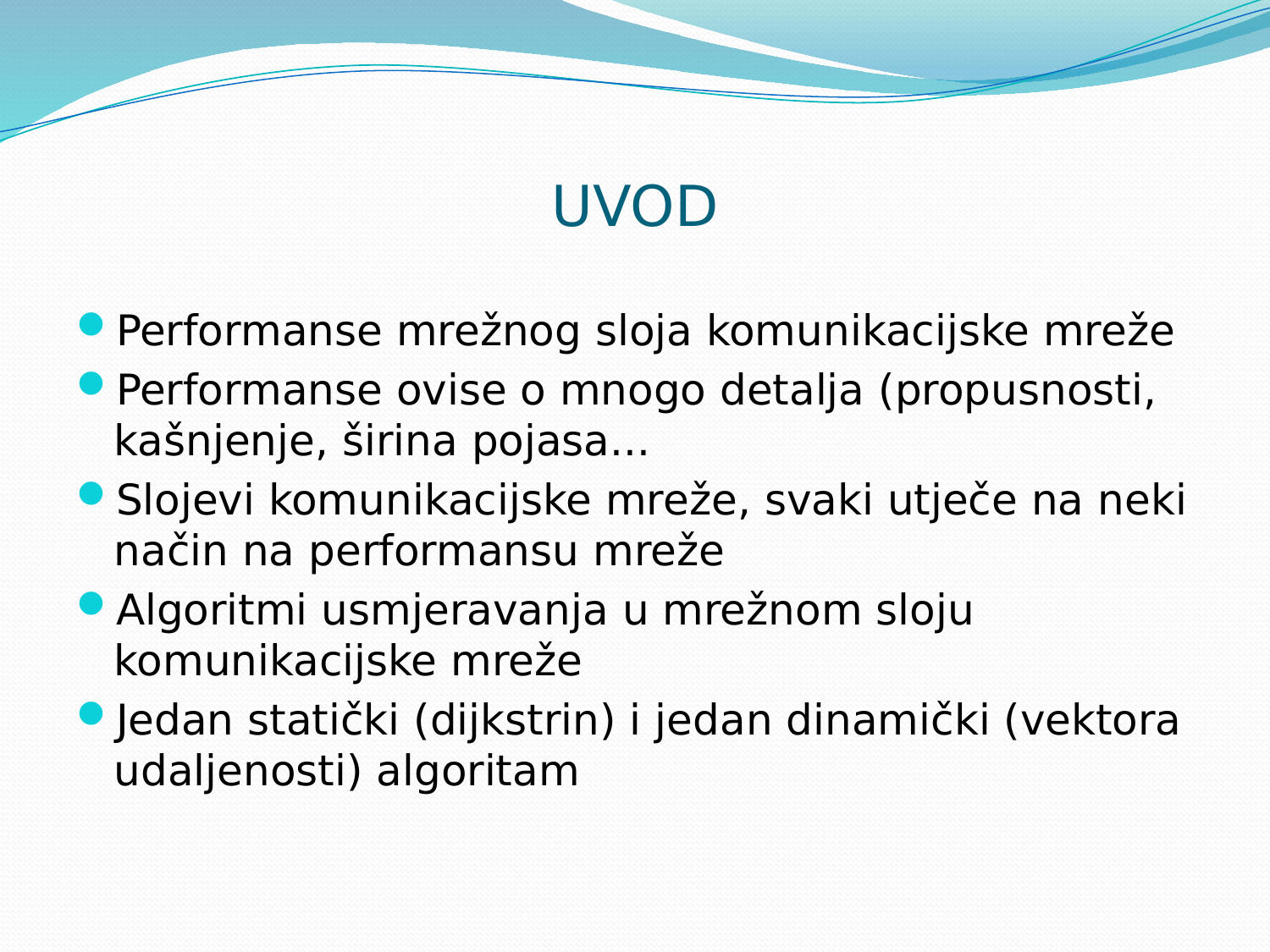

# UVOD
Performanse mrežnog sloja komunikacijske mreže
Performanse ovise o mnogo detalja (propusnosti, kašnjenje, širina pojasa...
Slojevi komunikacijske mreže, svaki utječe na neki način na performansu mreže
Algoritmi usmjeravanja u mrežnom sloju komunikacijske mreže
Jedan statički (dijkstrin) i jedan dinamički (vektora udaljenosti) algoritam